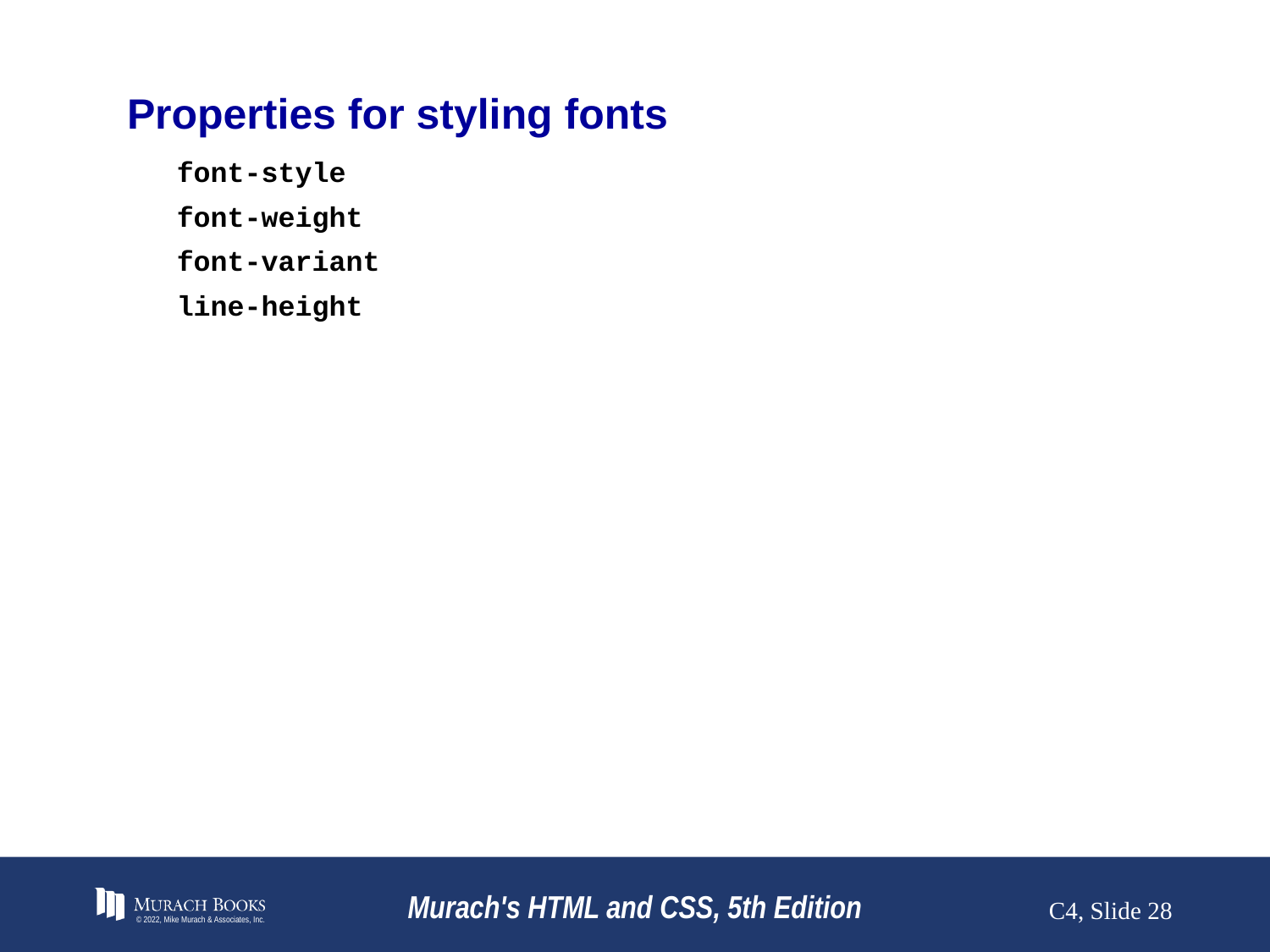

# Properties for styling fonts
font-style
font-weight
font-variant
line-height

© 2022, Mike Murach & Associates, Inc.
Murach's HTML and CSS, 5th Edition

C4, Slide 28